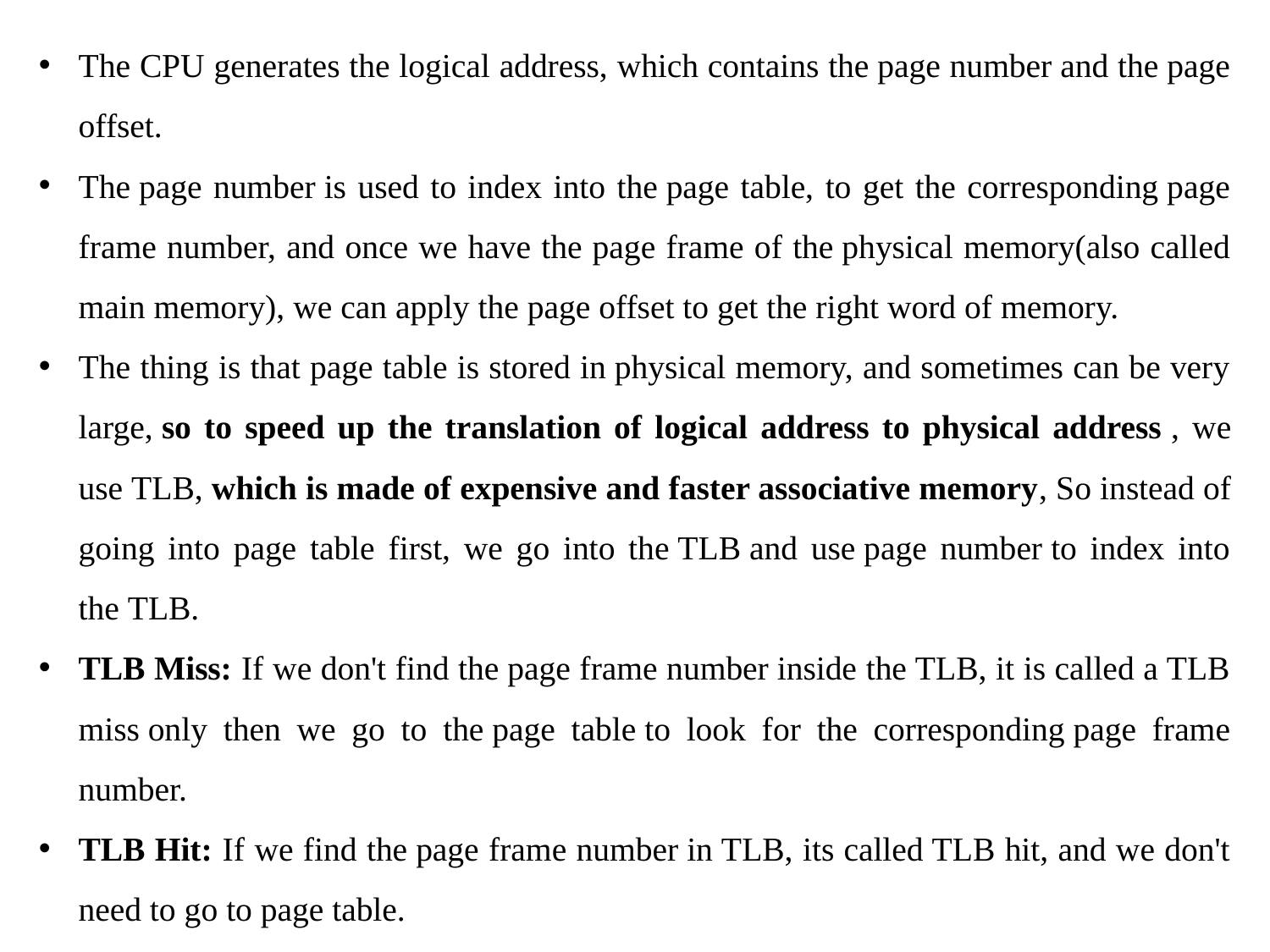

The CPU generates the logical address, which contains the page number and the page offset.
The page number is used to index into the page table, to get the corresponding page frame number, and once we have the page frame of the physical memory(also called main memory), we can apply the page offset to get the right word of memory.
The thing is that page table is stored in physical memory, and sometimes can be very large, so to speed up the translation of logical address to physical address , we use TLB, which is made of expensive and faster associative memory, So instead of going into page table first, we go into the TLB and use page number to index into the TLB.
TLB Miss: If we don't find the page frame number inside the TLB, it is called a TLB miss only then we go to the page table to look for the corresponding page frame number.
TLB Hit: If we find the page frame number in TLB, its called TLB hit, and we don't need to go to page table.
63